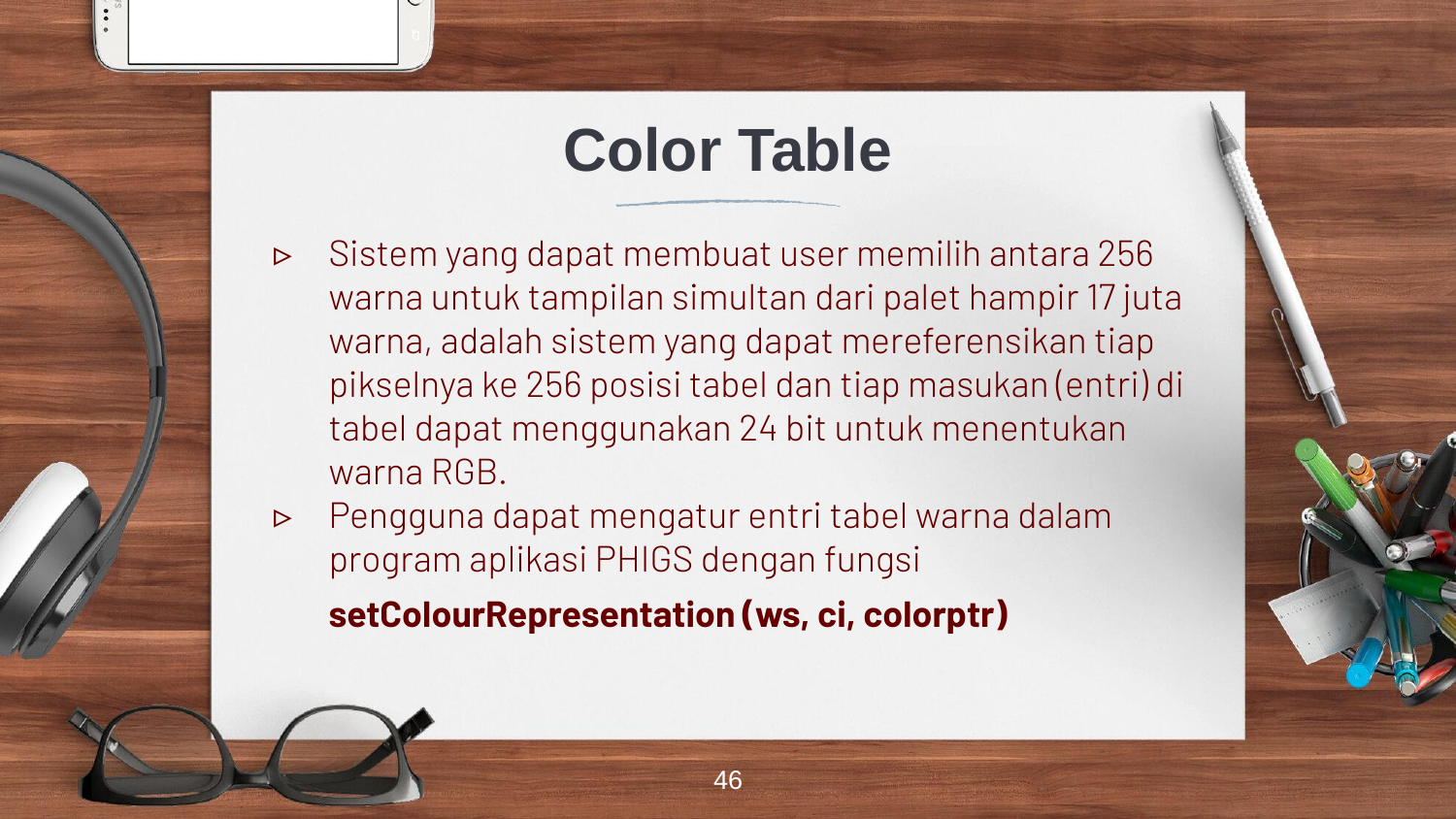

# Color Table
Sistem yang dapat membuat user memilih antara 256 warna untuk tampilan simultan dari palet hampir 17 juta warna, adalah sistem yang dapat mereferensikan tiap pikselnya ke 256 posisi tabel dan tiap masukan (entri) di tabel dapat menggunakan 24 bit untuk menentukan warna RGB.
Pengguna dapat mengatur entri tabel warna dalam program aplikasi PHIGS dengan fungsi
setColourRepresentation (ws, ci, colorptr)

46